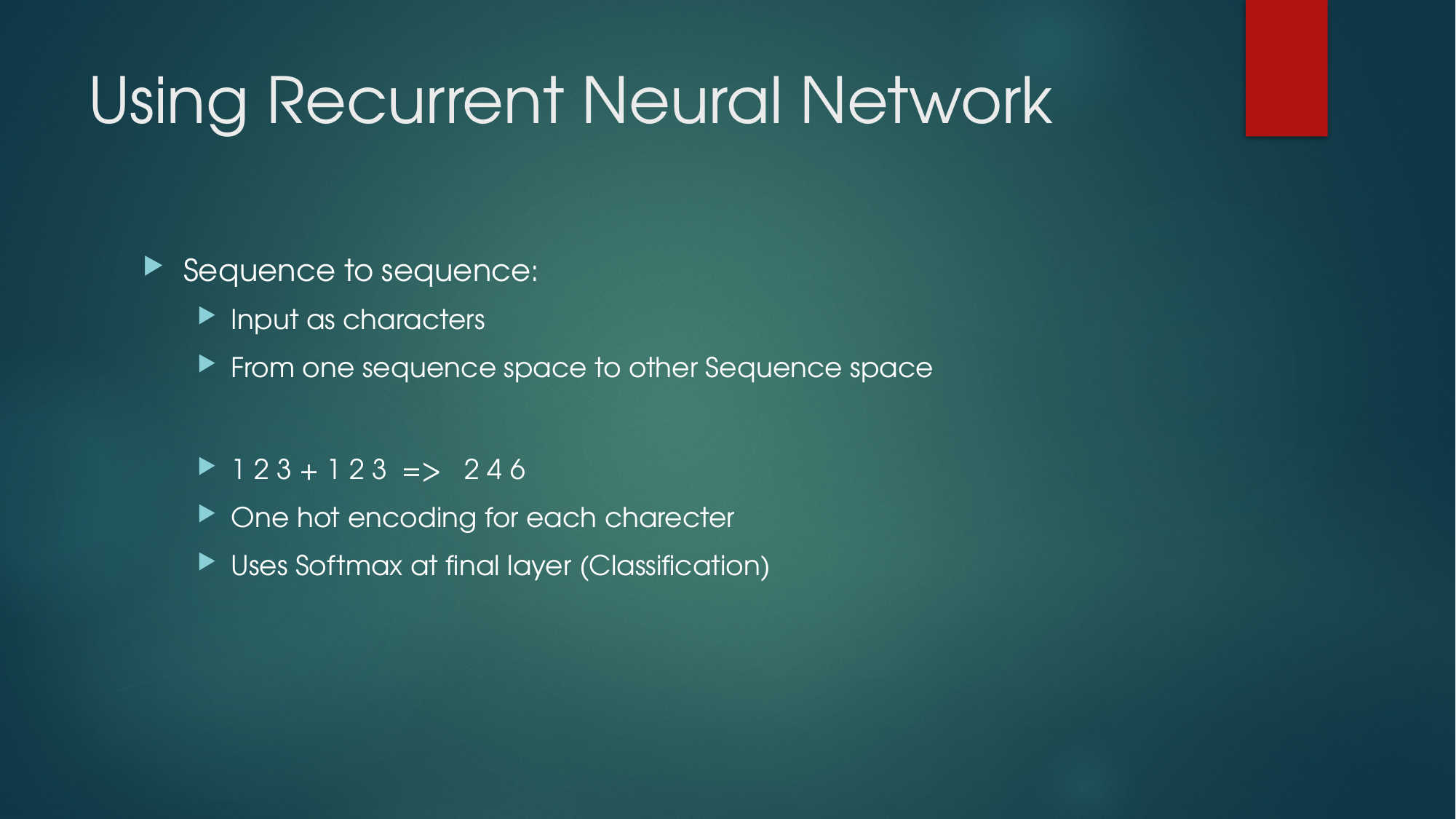

# Using Recurrent Neural Network
Sequence to sequence:
Input as characters
From one sequence space to other Sequence space

1 2 3 + 1 2 3  =>   2 4 6
One hot encoding for each charecter
Uses Softmax at final layer (Classification)